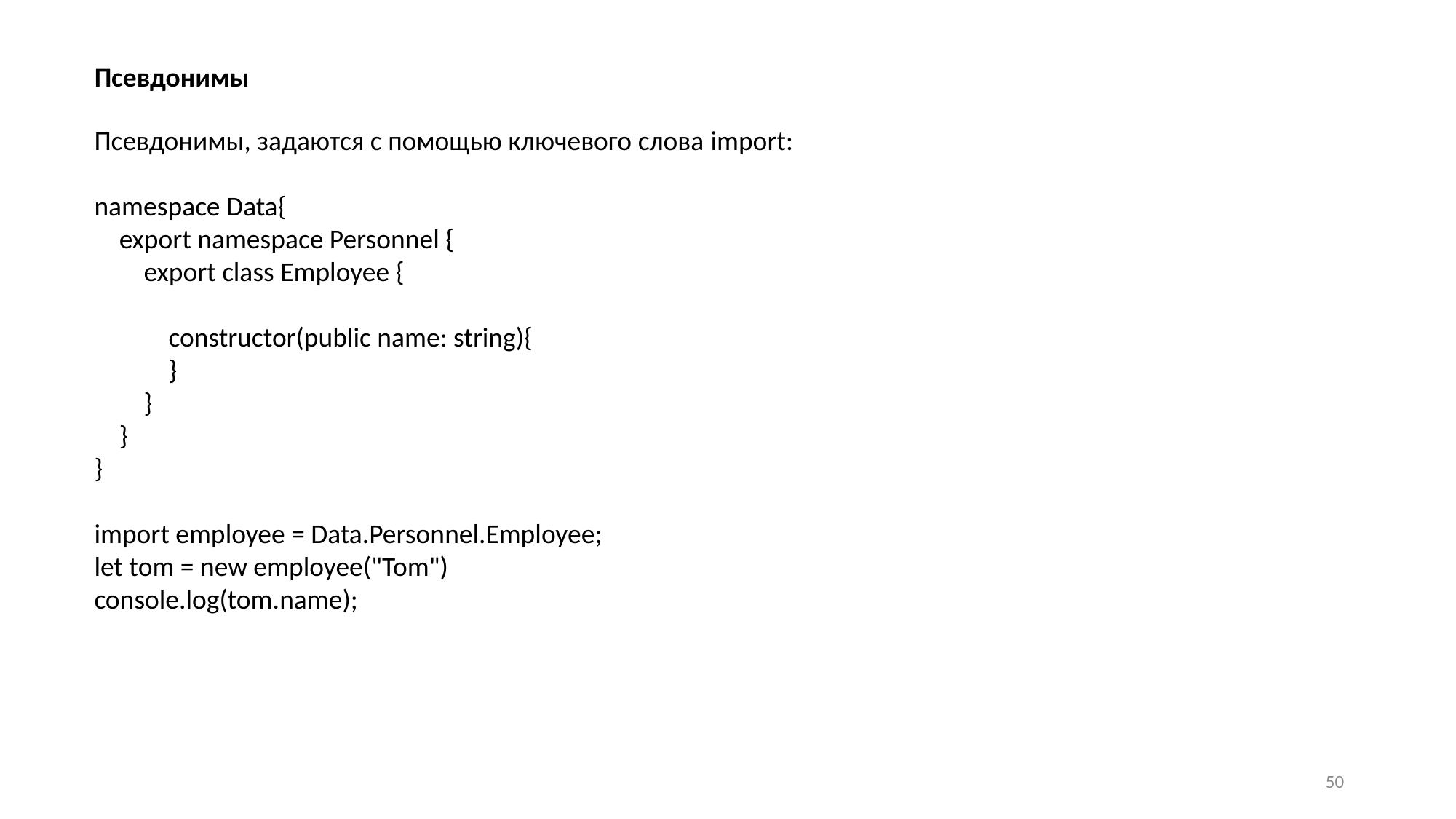

Псевдонимы
Псевдонимы, задаются с помощью ключевого слова import:

namespace Data{
    export namespace Personnel {
        export class Employee {

            constructor(public name: string){
            }
        }
    }
}

import employee = Data.Personnel.Employee;
let tom = new employee("Tom")
console.log(tom.name);
50